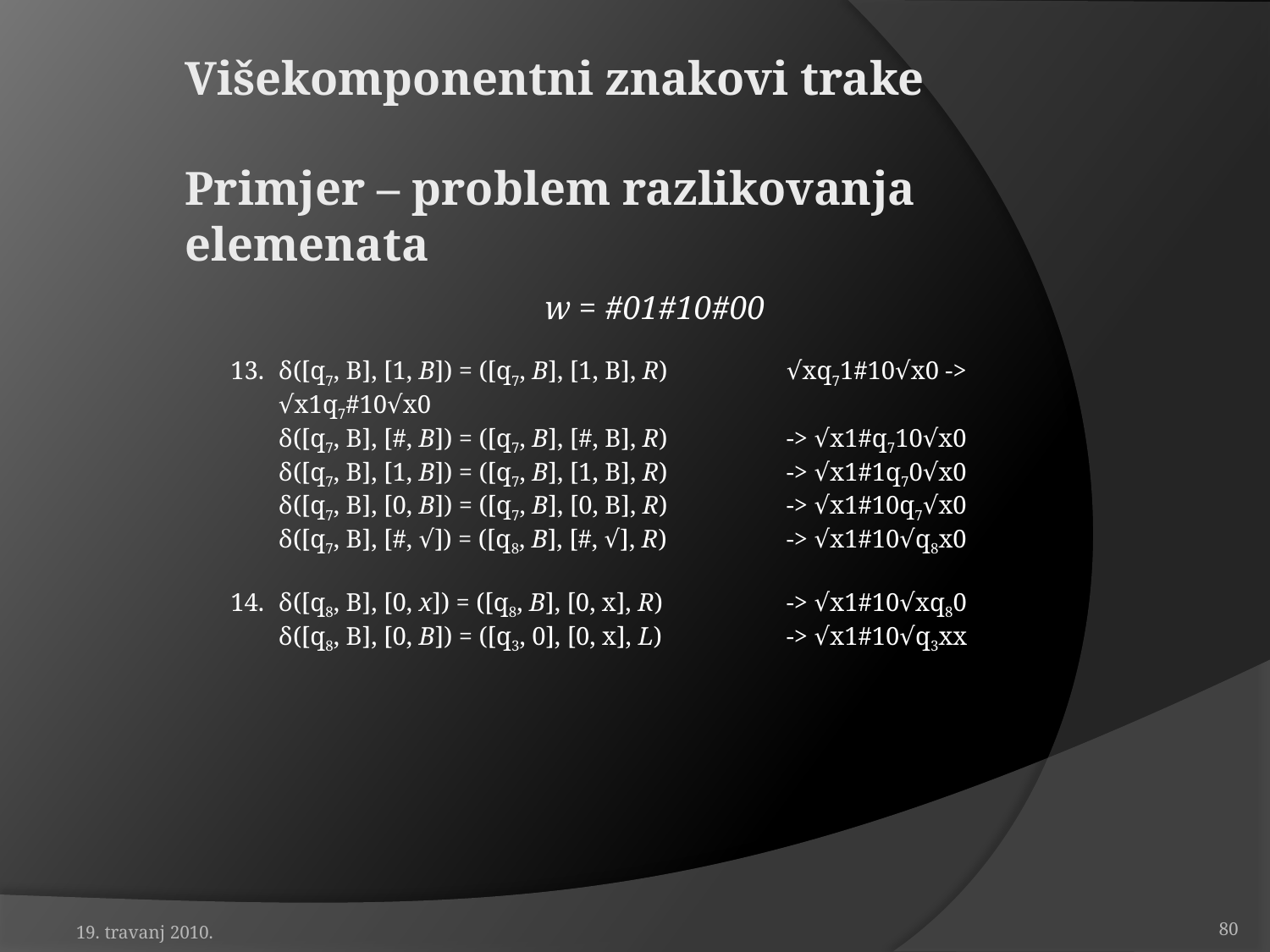

# Višekomponentni znakovi trake Primjer – problem razlikovanja elemenata
w = #01#10#00

δ([q7, B], [1, B]) = ([q7, B], [1, B], R)	√xq71#10√x0 -> √x1q7#10√x0
	δ([q7, B], [#, B]) = ([q7, B], [#, B], R)	-> √x1#q710√x0
	δ([q7, B], [1, B]) = ([q7, B], [1, B], R)	-> √x1#1q70√x0
	δ([q7, B], [0, B]) = ([q7, B], [0, B], R)	-> √x1#10q7√x0
	δ([q7, B], [#, √]) = ([q8, B], [#, √], R)	-> √x1#10√q8x0

δ([q8, B], [0, x]) = ([q8, B], [0, x], R)	-> √x1#10√xq80
	δ([q8, B], [0, B]) = ([q3, 0], [0, x], L)	-> √x1#10√q3xx

19. travanj 2010.
80